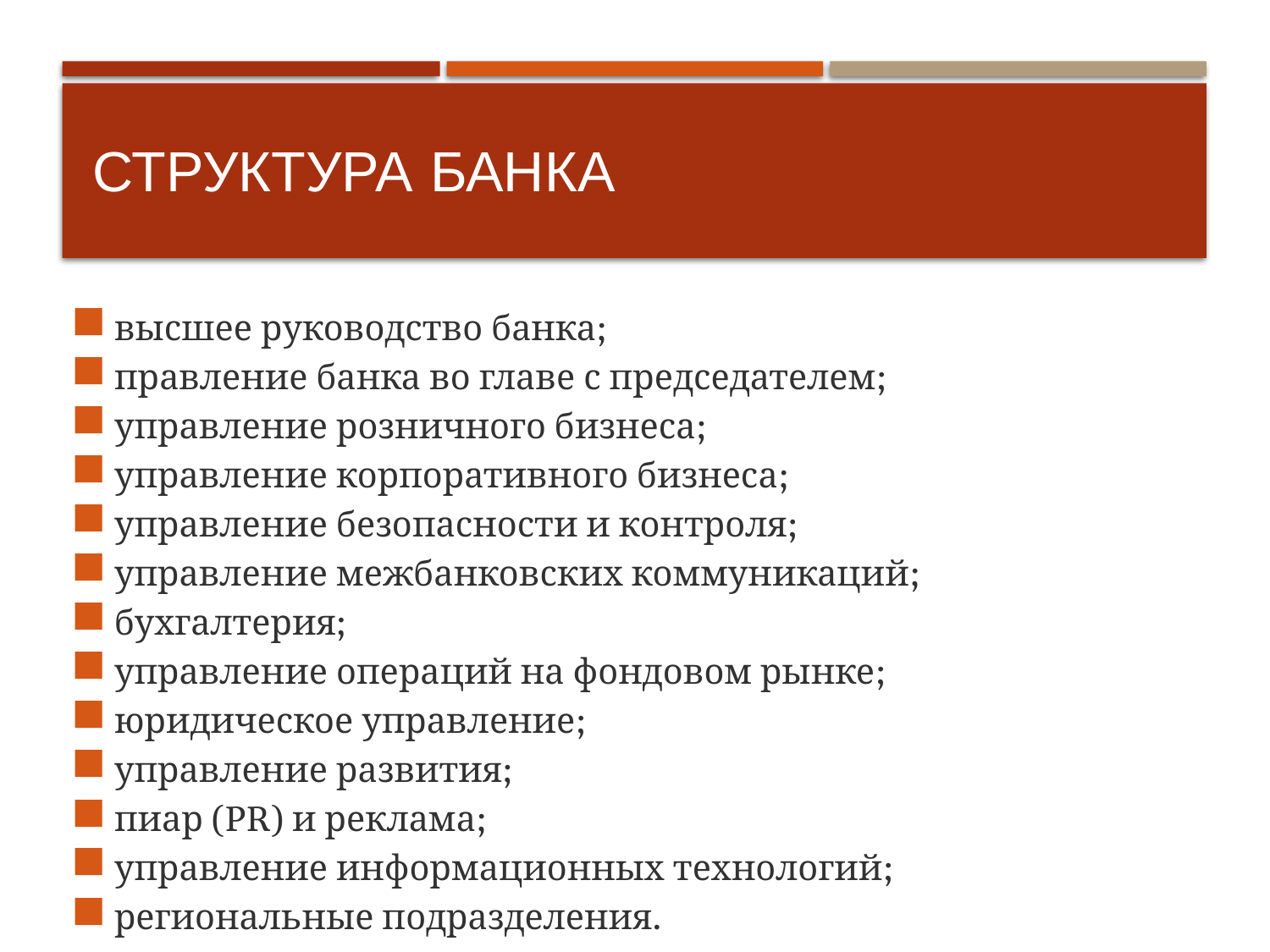

# Структура Банка
высшее руководство банка;
правление банка во главе с председателем;
управление розничного бизнеса;
управление корпоративного бизнеса;
управление безопасности и контроля;
управление межбанковских коммуникаций;
бухгалтерия;
управление операций на фондовом рынке;
юридическое управление;
управление развития;
пиар (PR) и реклама;
управление информационных технологий;
региональные подразделения.